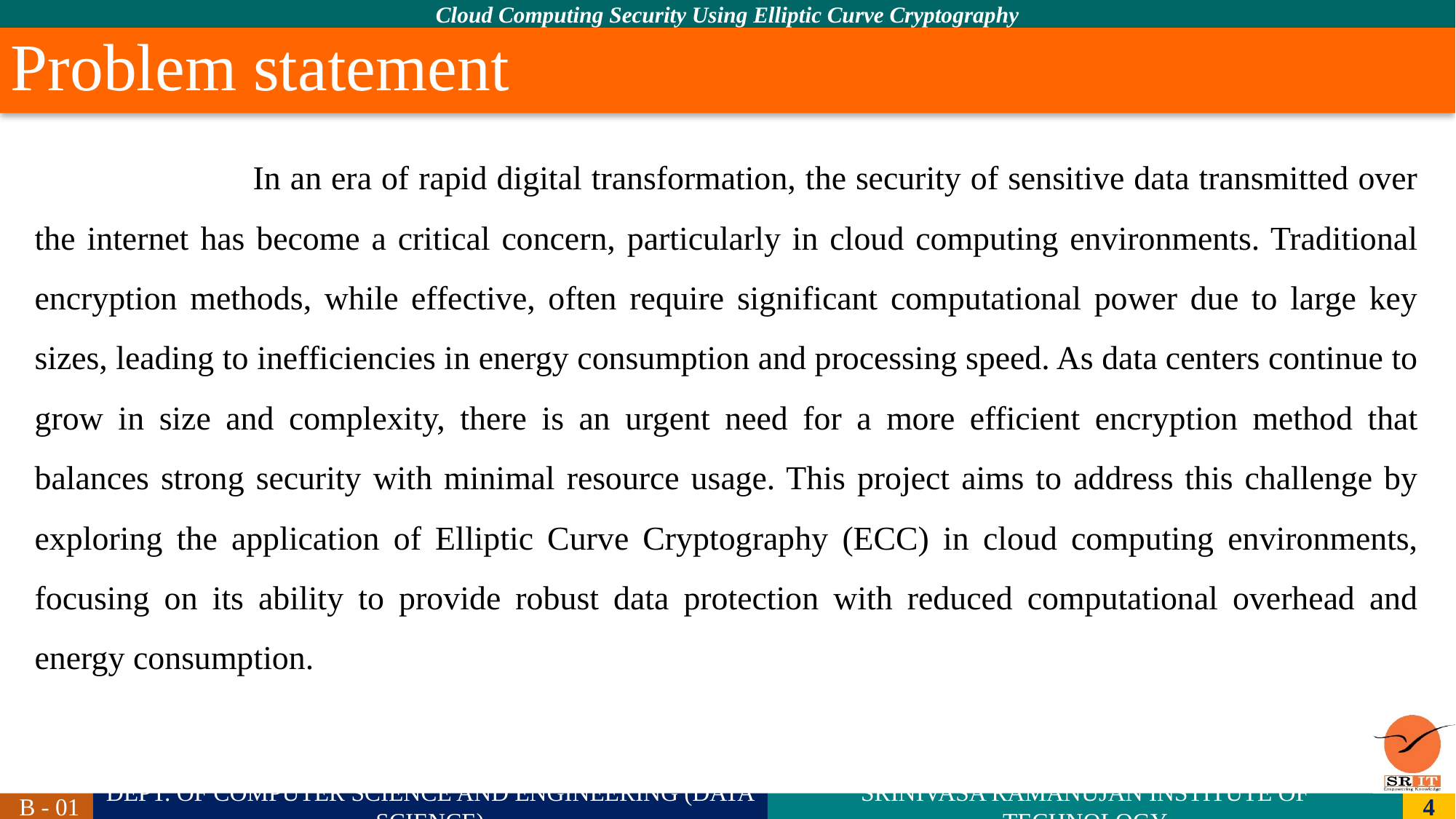

# Problem statement
		In an era of rapid digital transformation, the security of sensitive data transmitted over the internet has become a critical concern, particularly in cloud computing environments. Traditional encryption methods, while effective, often require significant computational power due to large key sizes, leading to inefficiencies in energy consumption and processing speed. As data centers continue to grow in size and complexity, there is an urgent need for a more efficient encryption method that balances strong security with minimal resource usage. This project aims to address this challenge by exploring the application of Elliptic Curve Cryptography (ECC) in cloud computing environments, focusing on its ability to provide robust data protection with reduced computational overhead and energy consumption.